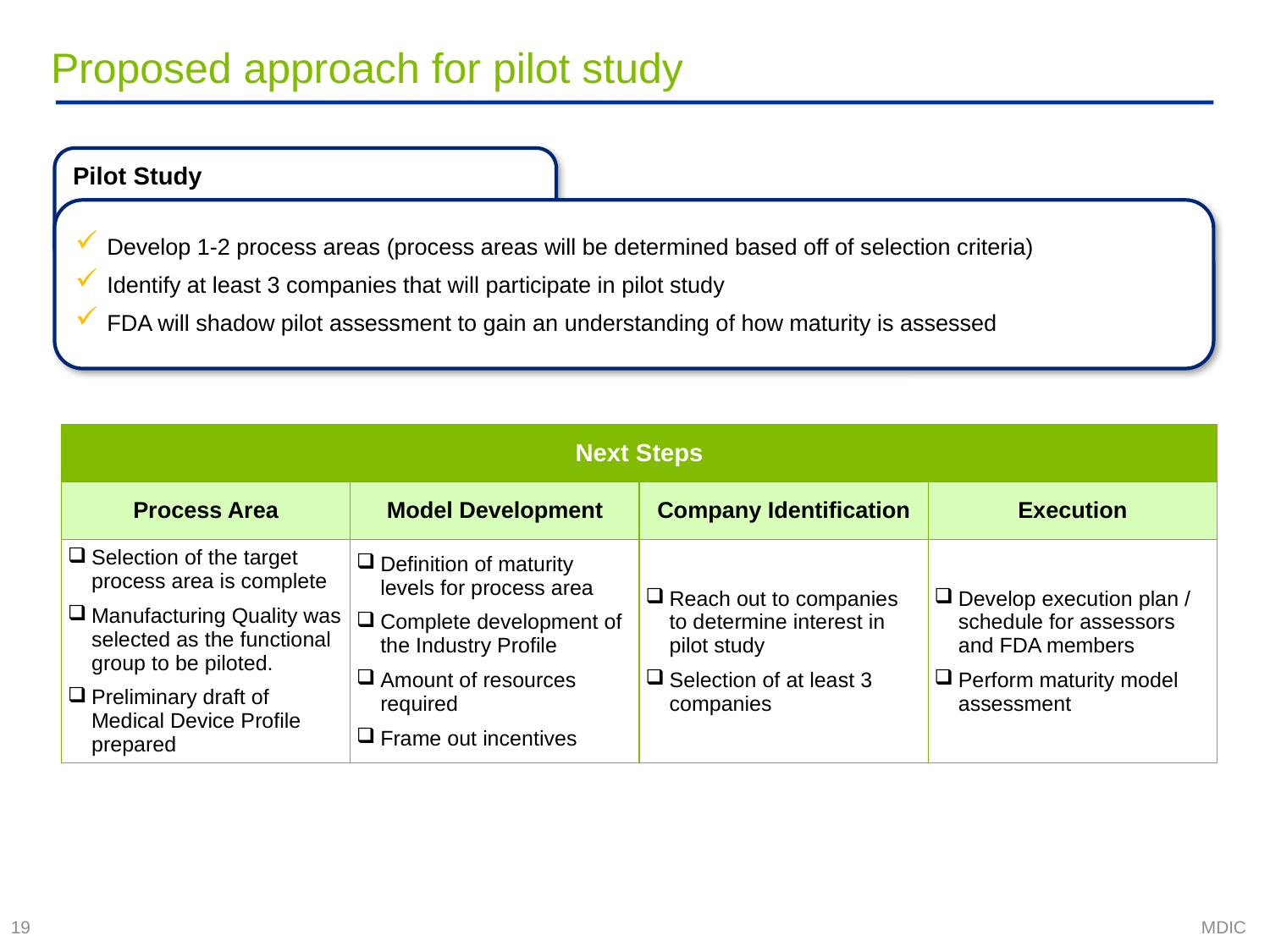

# Proposed approach for pilot study
Pilot Study
Develop 1-2 process areas (process areas will be determined based off of selection criteria)
Identify at least 3 companies that will participate in pilot study
FDA will shadow pilot assessment to gain an understanding of how maturity is assessed
| Next Steps |  |  |  |
| --- | --- | --- | --- |
| Process Area | Model Development | Company Identification | Execution |
| Selection of the target process area is complete Manufacturing Quality was selected as the functional group to be piloted. Preliminary draft of Medical Device Profile prepared | Definition of maturity levels for process area Complete development of the Industry Profile Amount of resources required Frame out incentives | Reach out to companies to determine interest in pilot study Selection of at least 3 companies | Develop execution plan / schedule for assessors and FDA members Perform maturity model assessment |